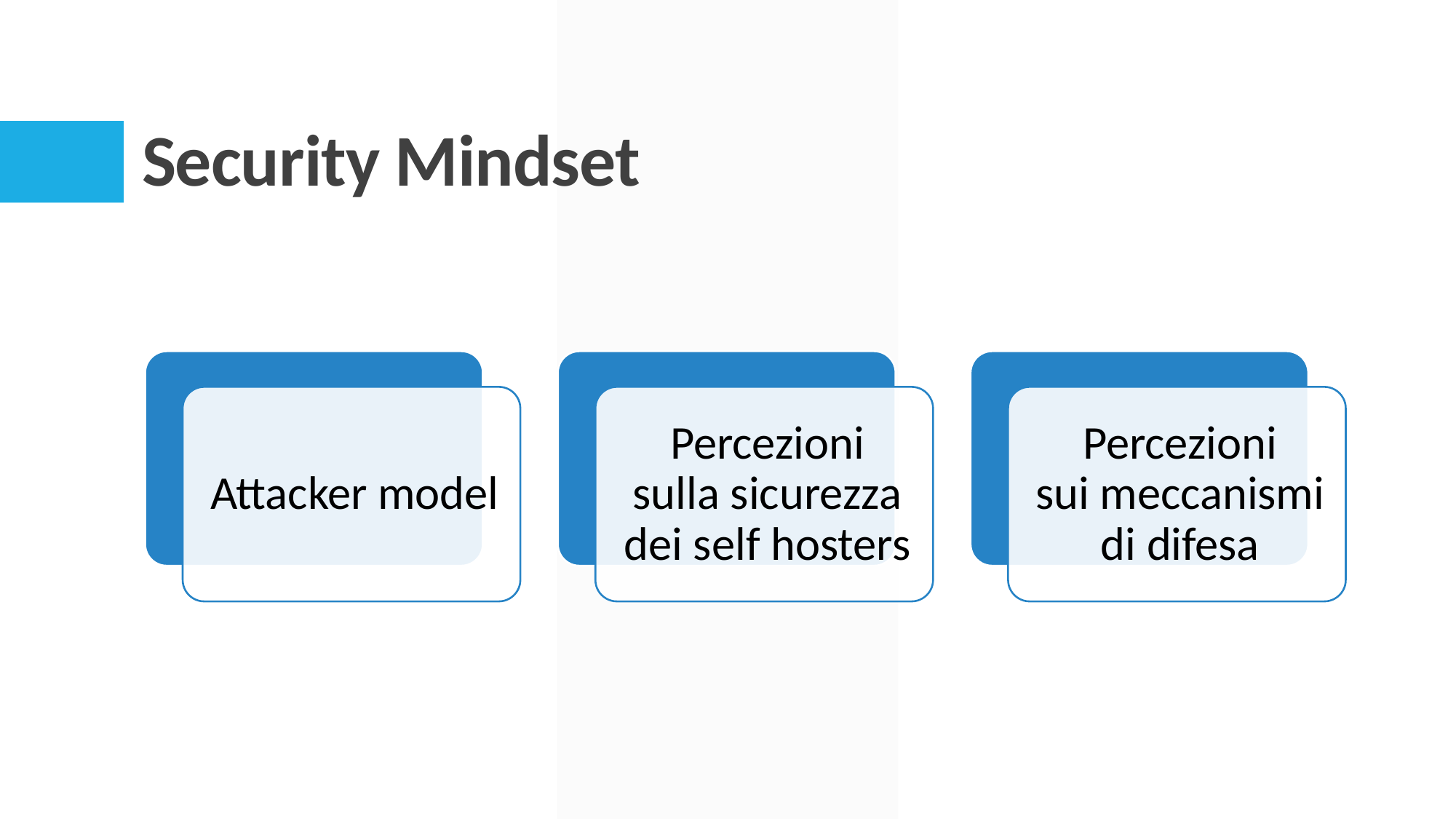

# Security Mindset
Attacker model
Percezioni sulla sicurezza dei self hosters
Percezioni sui meccanismi di difesa